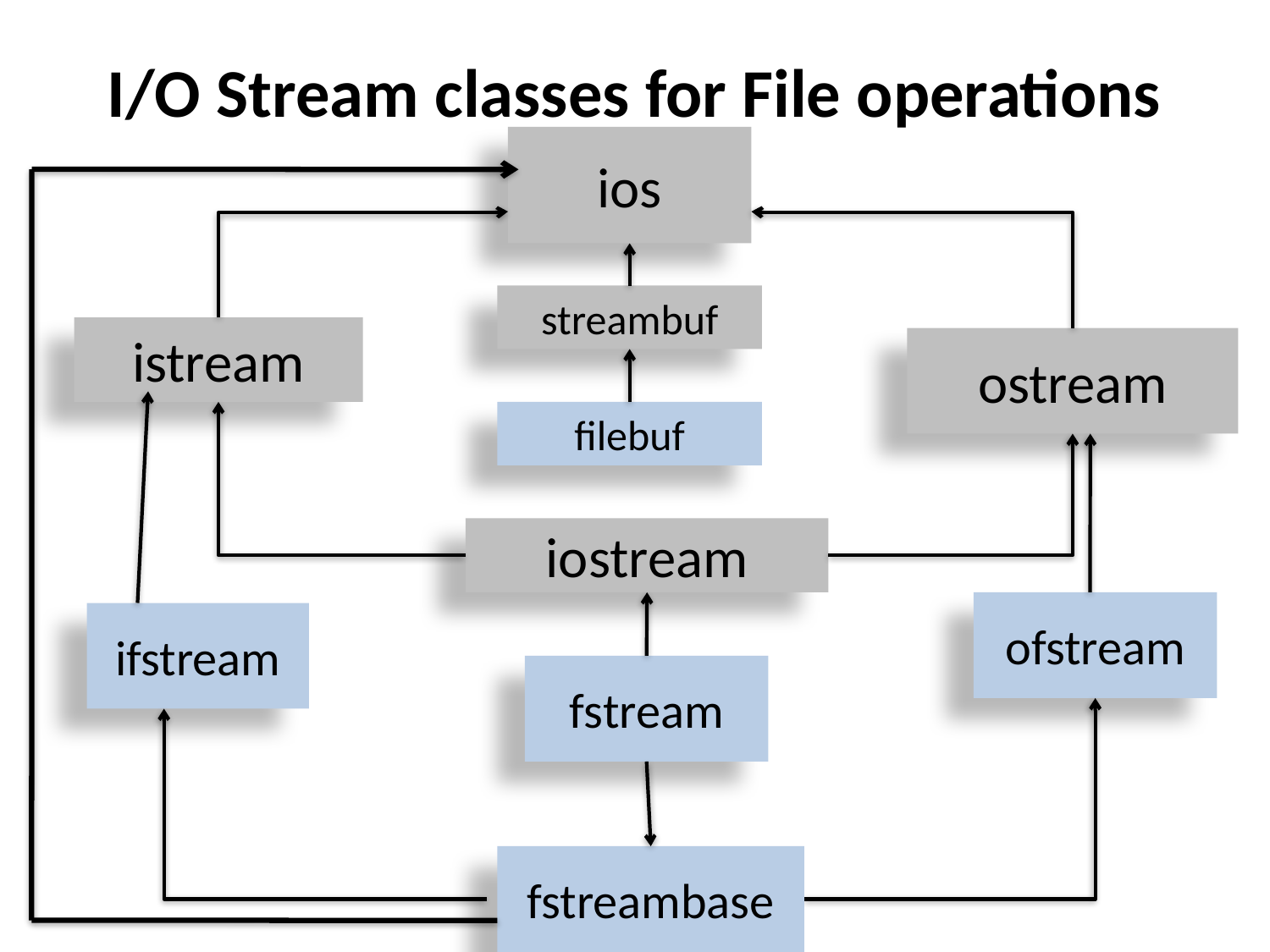

# I/O Stream classes for File operations
ios
streambuf
istream
ostream
filebuf
iostream
ofstream
ifstream
fstream
fstreambase